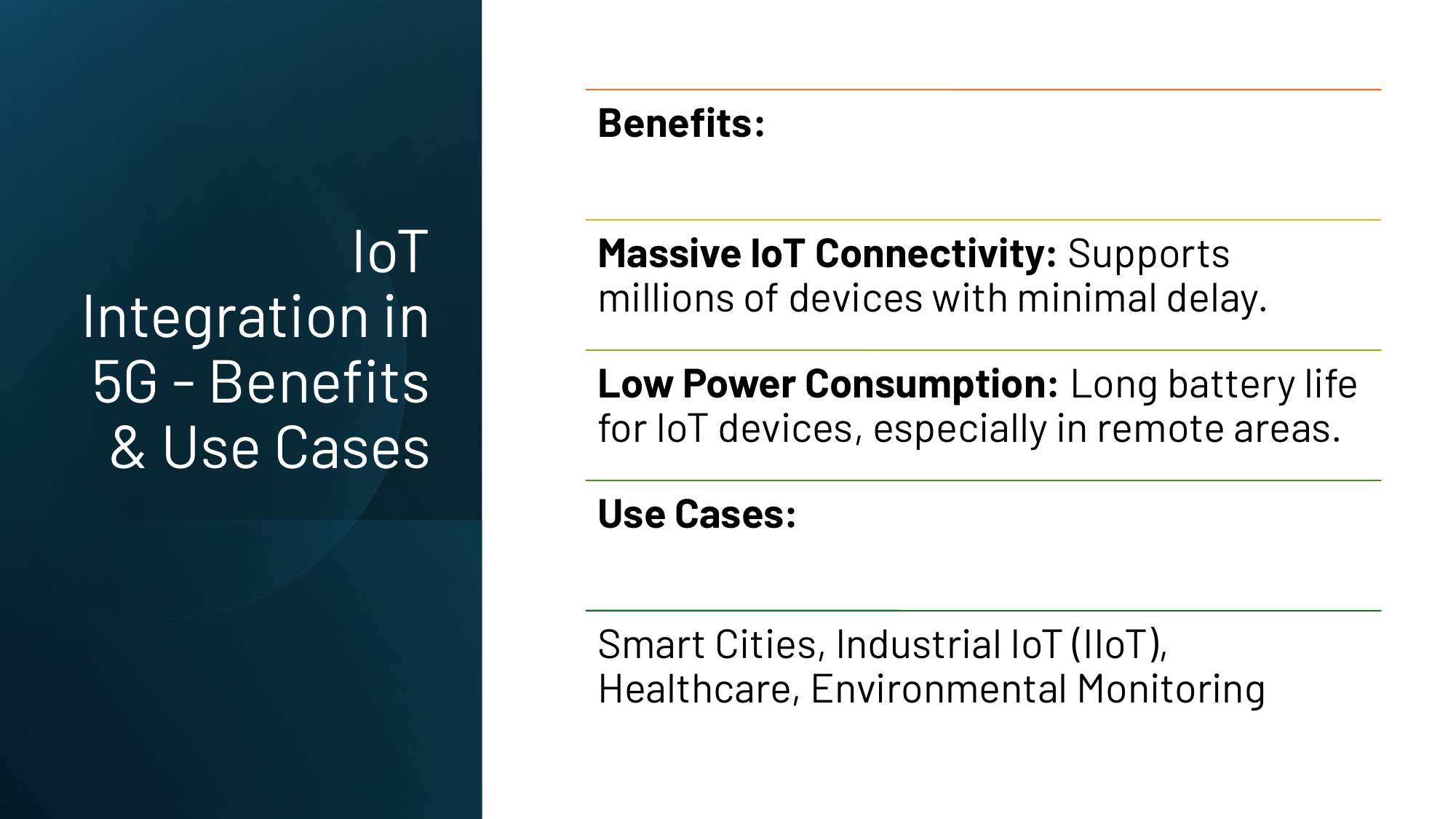

Benefits:
Massive IoT Connectivity: Supports millions of devices with minimal delay.
Low Power Consumption: Long battery life for IoT devices, especially in remote areas.
Use Cases:
Smart Cities, Industrial IoT (IIoT), Healthcare, Environmental Monitoring

# IoT Integration in 5G - Benefits & Use Cases